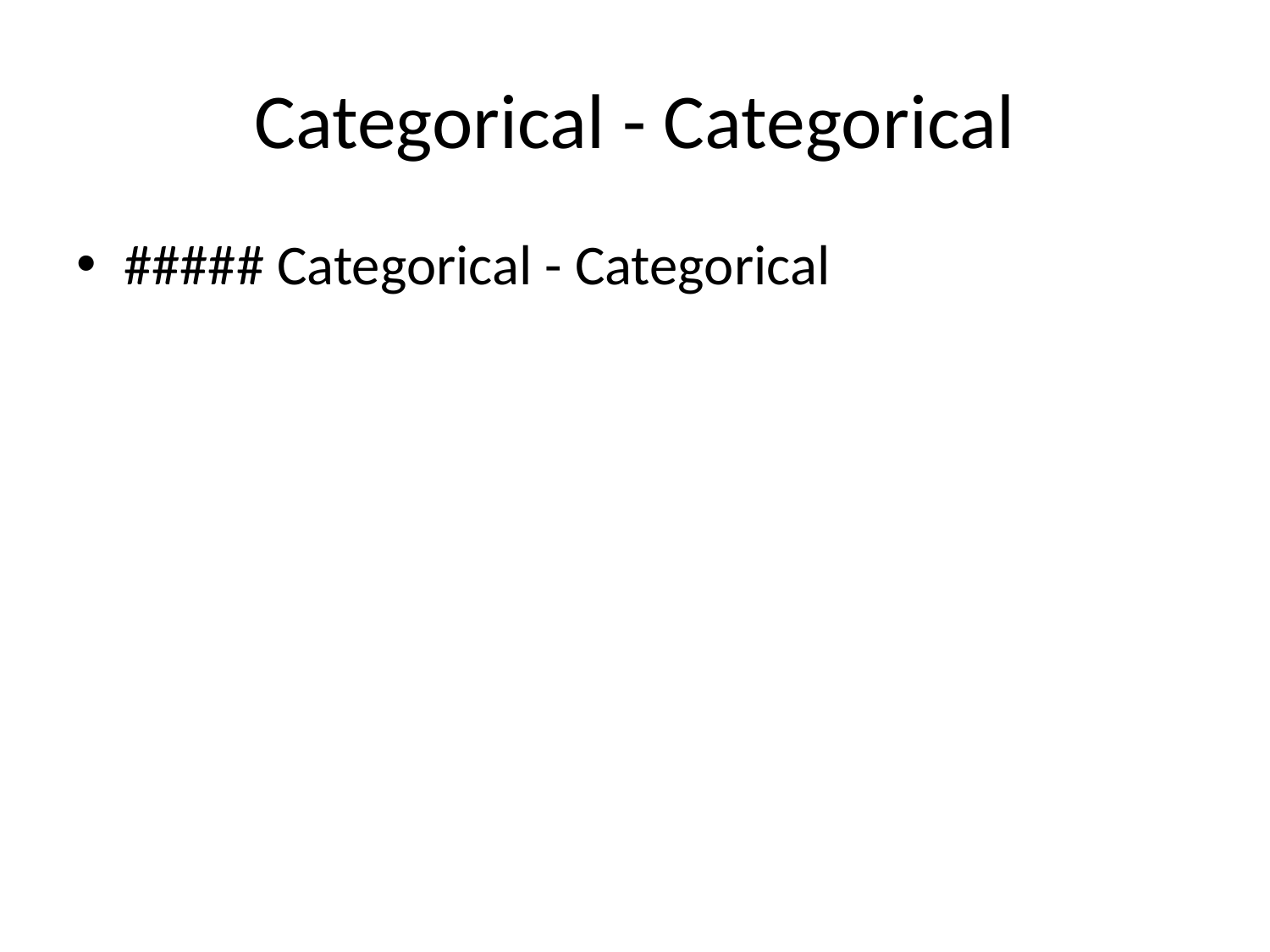

# Categorical - Categorical
##### Categorical - Categorical